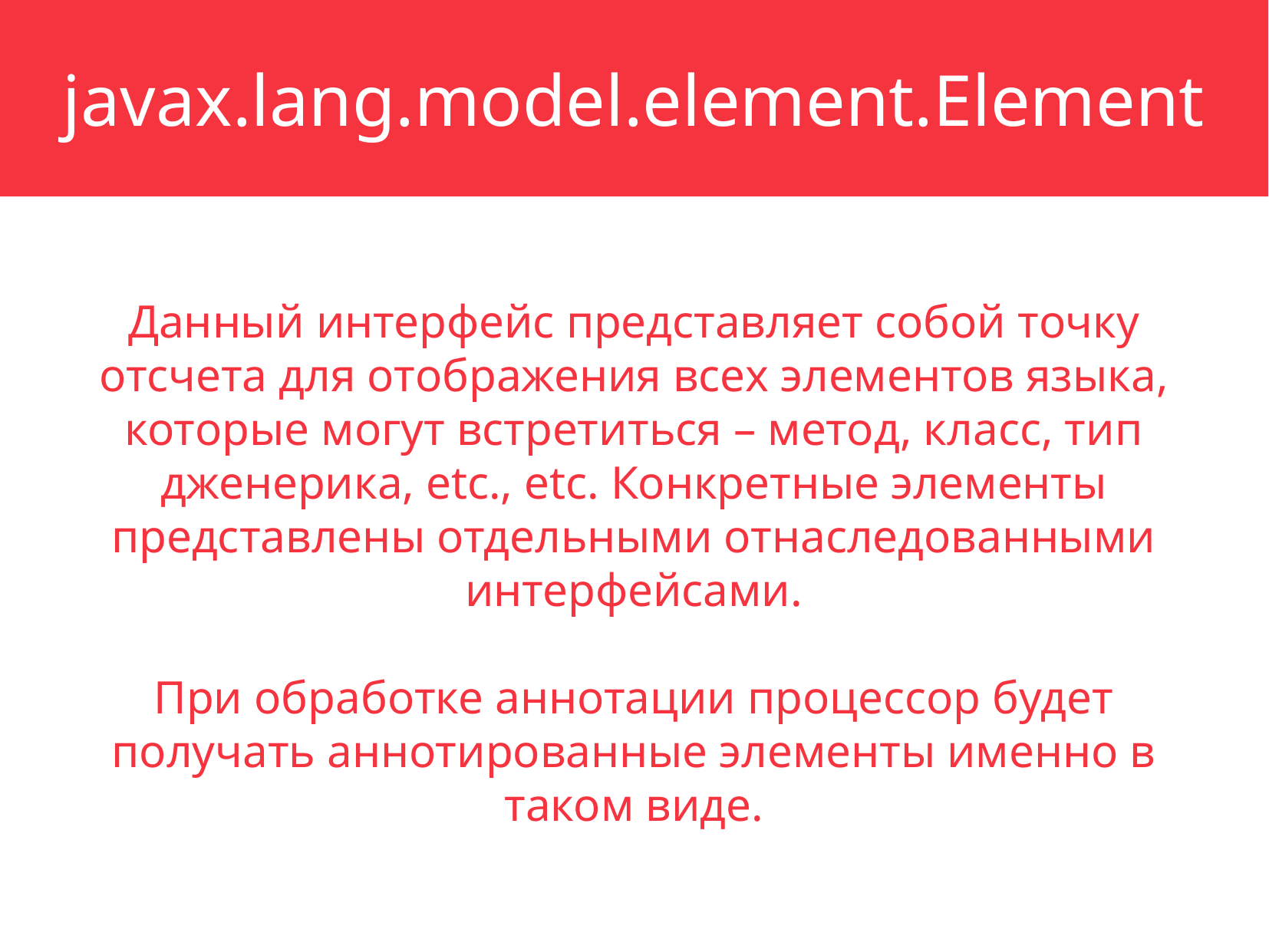

javax.lang.model.element.Element
Данный интерфейс представляет собой точку отсчета для отображения всех элементов языка, которые могут встретиться – метод, класс, тип дженерика, etc., etc. Конкретные элементы представлены отдельными отнаследованными интерфейсами.

При обработке аннотации процессор будет получать аннотированные элементы именно в таком виде.